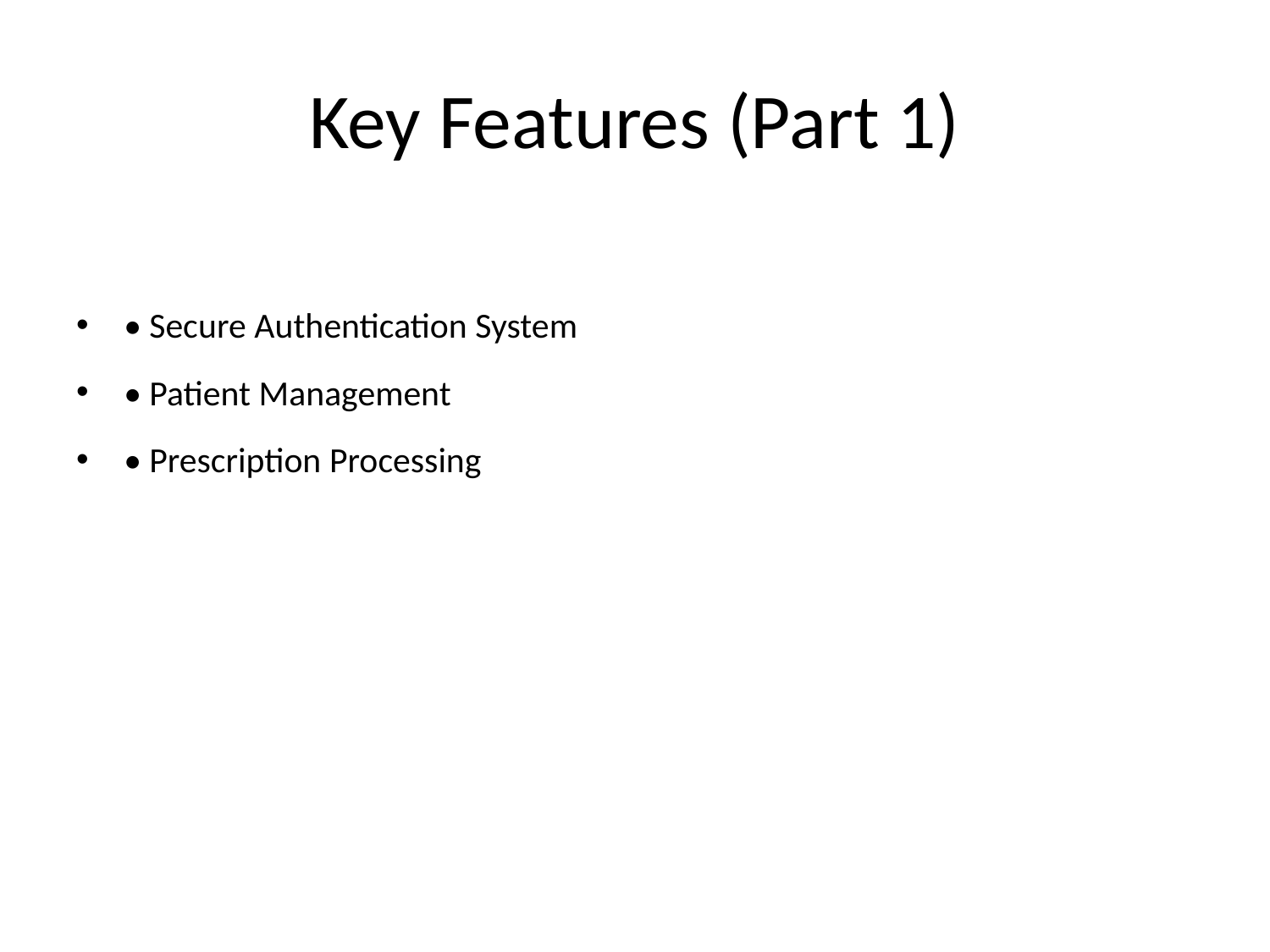

# Key Features (Part 1)

• Secure Authentication System
• Patient Management
• Prescription Processing